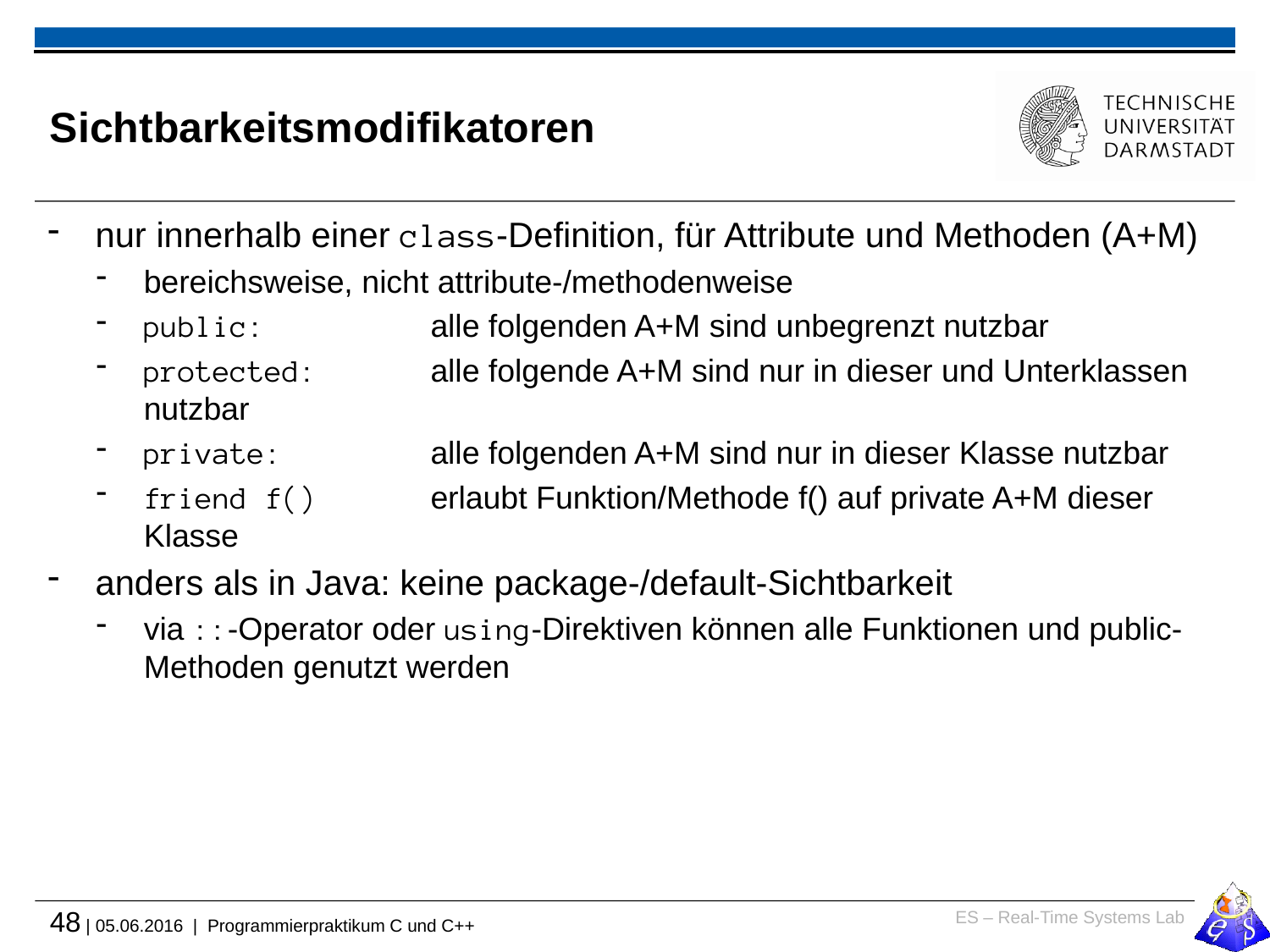

# Sichtbarkeitsmodifikatoren
nur innerhalb einer class-Definition, für Attribute und Methoden (A+M)
bereichsweise, nicht attribute-/methodenweise
public: 	alle folgenden A+M sind unbegrenzt nutzbar
protected:	alle folgende A+M sind nur in dieser und Unterklassen nutzbar
private: 	alle folgenden A+M sind nur in dieser Klasse nutzbar
friend f() 	erlaubt Funktion/Methode f() auf private A+M dieser Klasse
anders als in Java: keine package-/default-Sichtbarkeit
via ::-Operator oder using-Direktiven können alle Funktionen und public-Methoden genutzt werden